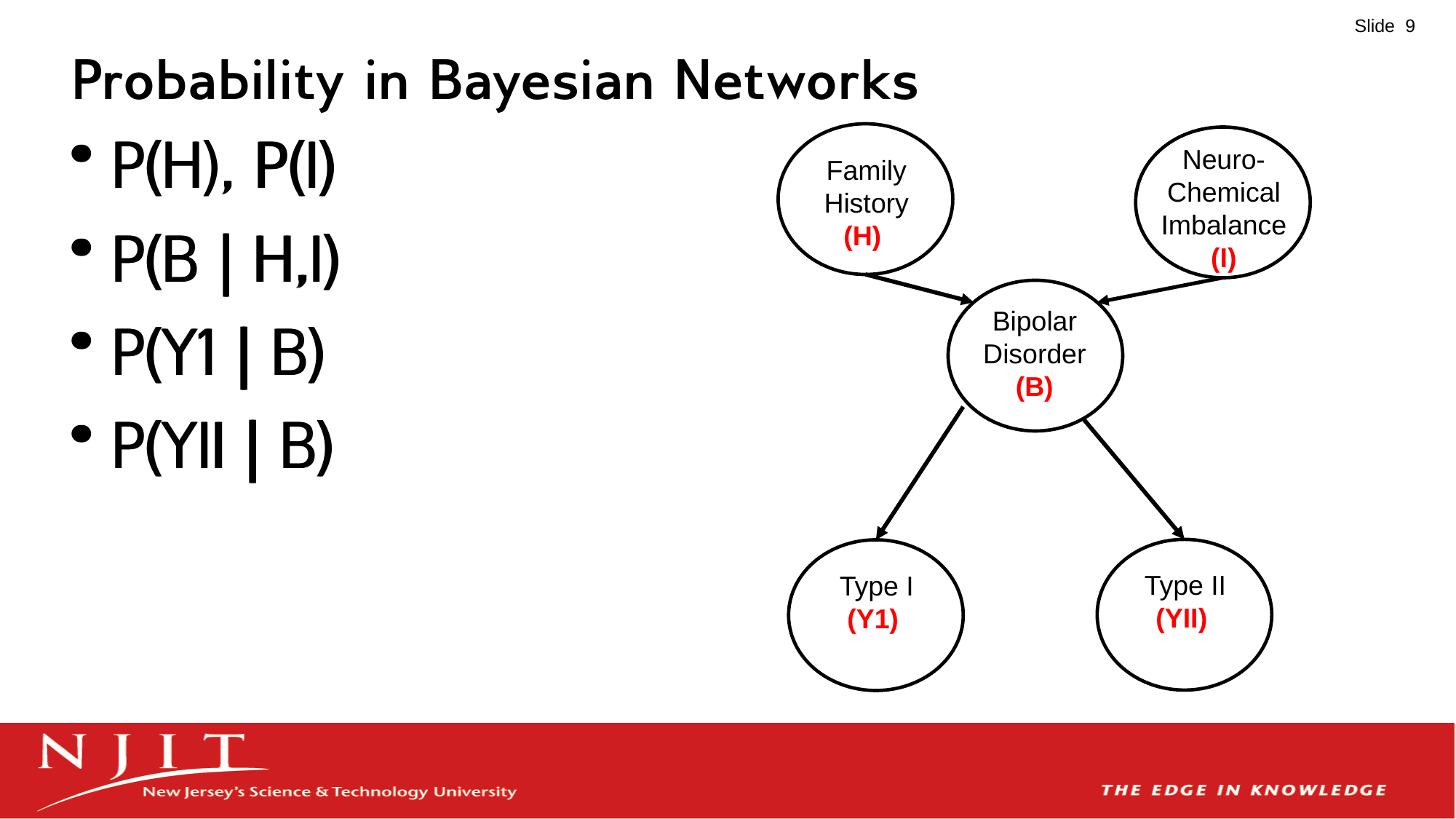

# Probability in Bayesian Networks
P(H), P(I)
P(B | H,I)
P(Y1 | B)
P(YII | B)
P(H), P(I)
P(B | H,I)
P(Y1 | B)
P(YII | B)

Neuro-Chemical Imbalance
(I)
Family History
(H)

Bipolar Disorder
(B)

Type II
(YII)
Type I
(Y1)